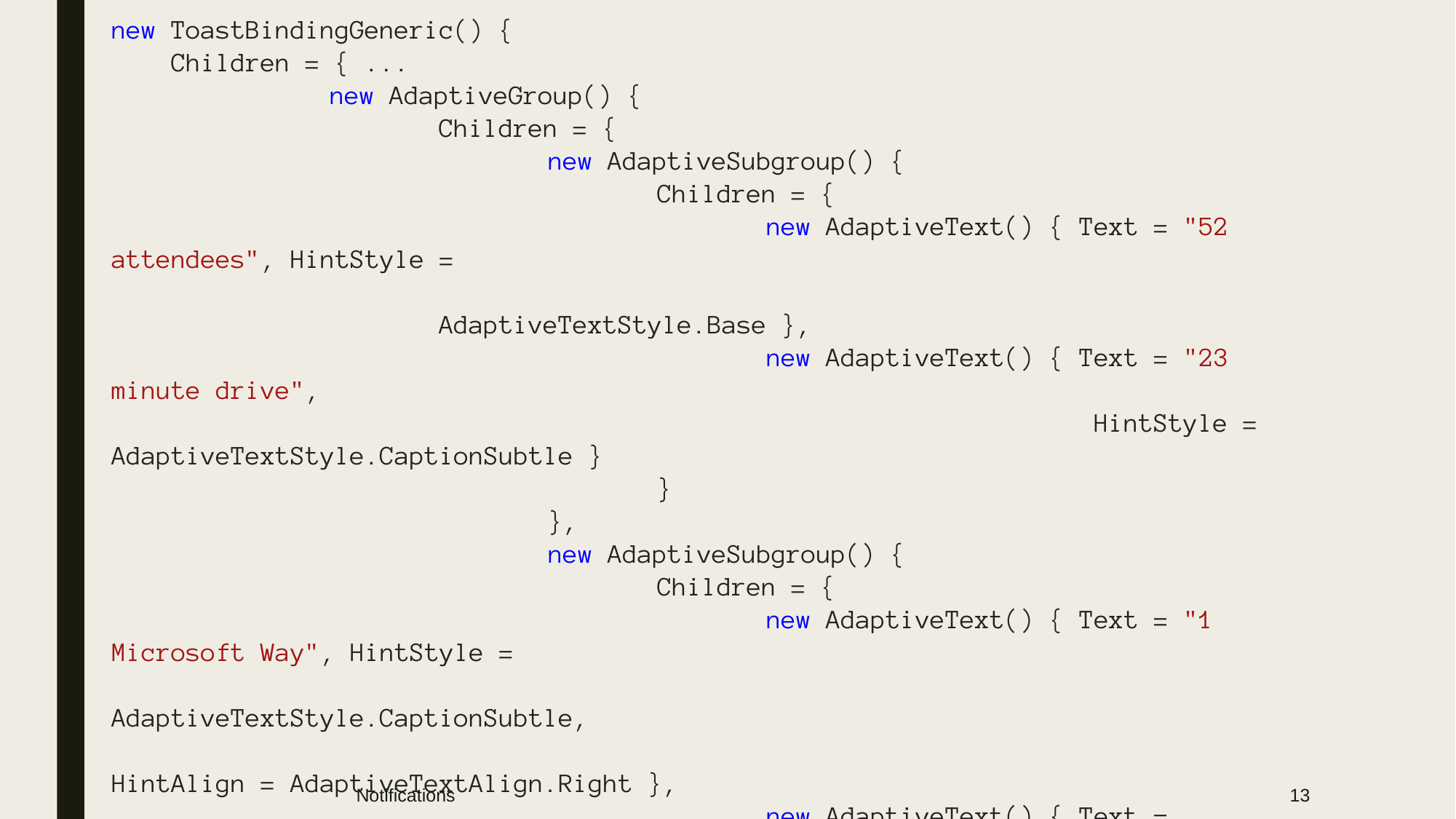

new ToastBindingGeneric() {
    Children = { ...
		new AdaptiveGroup() {
			Children = {
				new AdaptiveSubgroup() {
					Children = {
						new AdaptiveText() { Text = "52 attendees", HintStyle =
														AdaptiveTextStyle.Base },
						new AdaptiveText() { Text = "23 minute drive",
									HintStyle = AdaptiveTextStyle.CaptionSubtle }
					}
				},
				new AdaptiveSubgroup() {
					Children = {
						new AdaptiveText() { Text = "1 Microsoft Way", HintStyle =
											AdaptiveTextStyle.CaptionSubtle,
											HintAlign = AdaptiveTextAlign.Right },
						new AdaptiveText() { Text = "Bellevue, WA 98008",
										HintStyle = AdaptiveTextStyle.CaptionSubtle,
										HintAlign = AdaptiveTextAlign.Right }
					}
				}
			}
		} }  }
Notifications
13